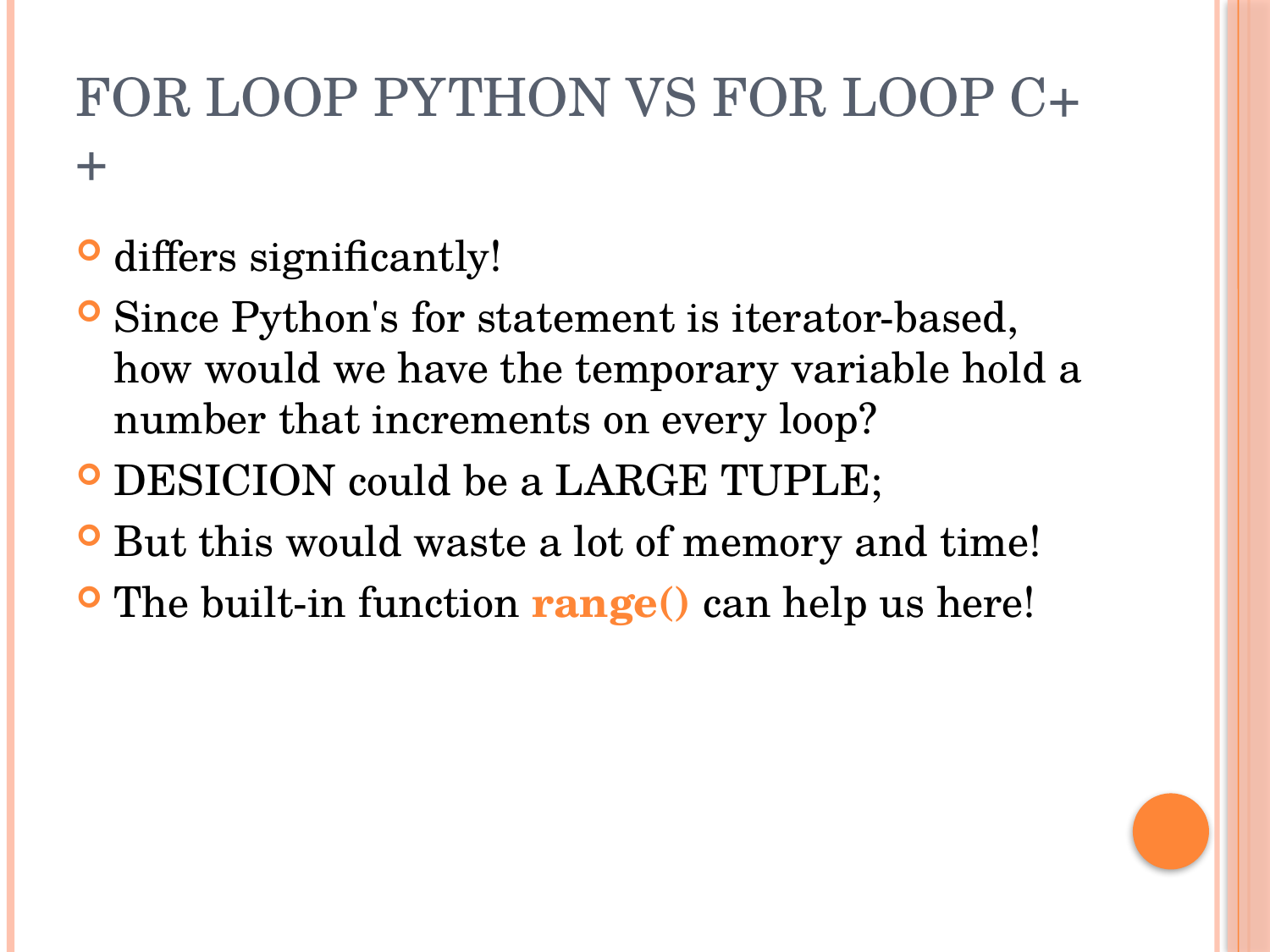

# For loop Python vs For Loop C++
differs significantly!
Since Python's for statement is iterator-based, how would we have the temporary variable hold a number that increments on every loop?
DESICION could be a LARGE TUPLE;
But this would waste a lot of memory and time!
The built-in function range() can help us here!